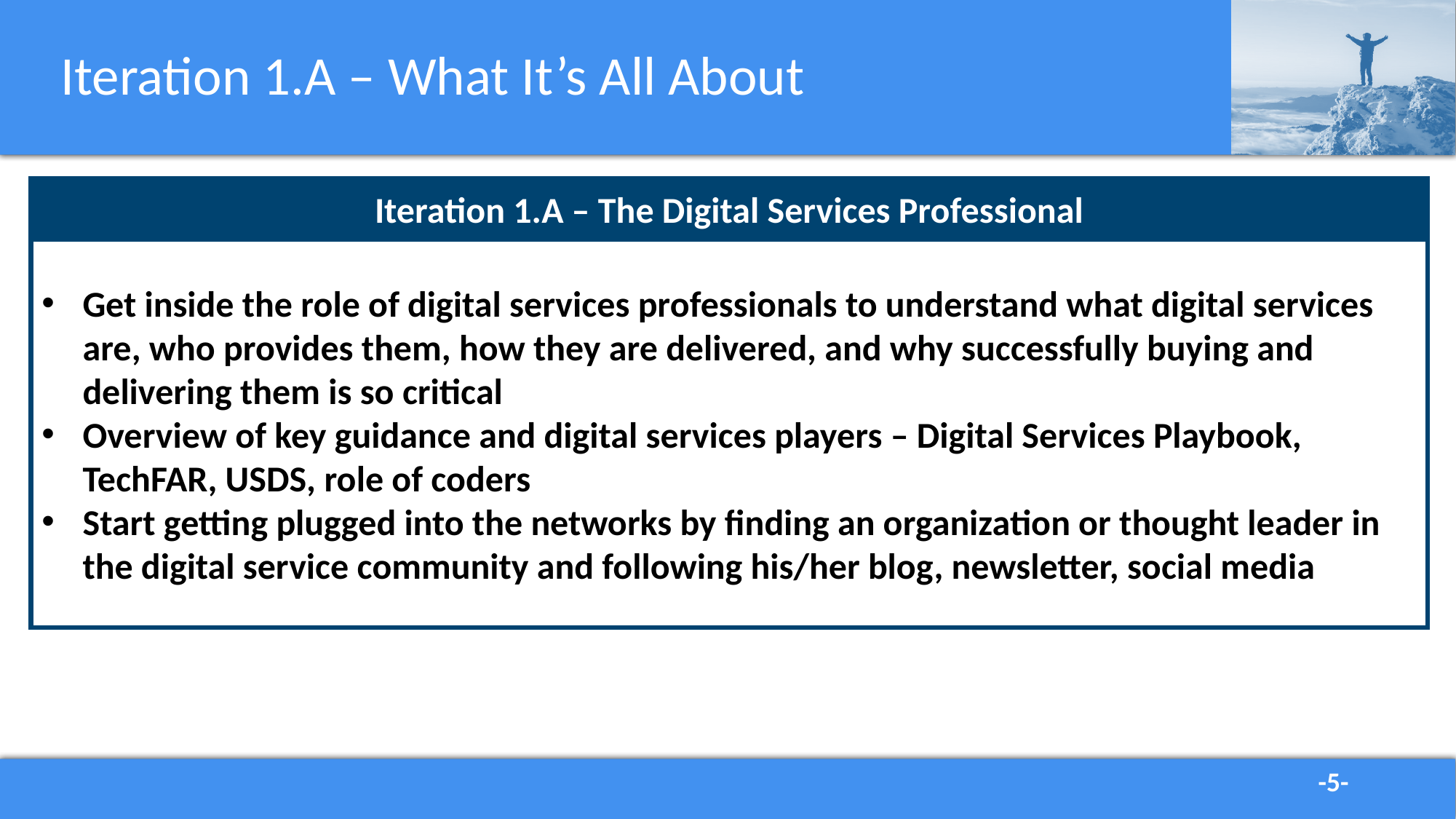

# Iteration 1.A – What It’s All About
Iteration 1.A – The Digital Services Professional
Get inside the role of digital services professionals to understand what digital services are, who provides them, how they are delivered, and why successfully buying and delivering them is so critical
Overview of key guidance and digital services players – Digital Services Playbook, TechFAR, USDS, role of coders
Start getting plugged into the networks by finding an organization or thought leader in the digital service community and following his/her blog, newsletter, social media